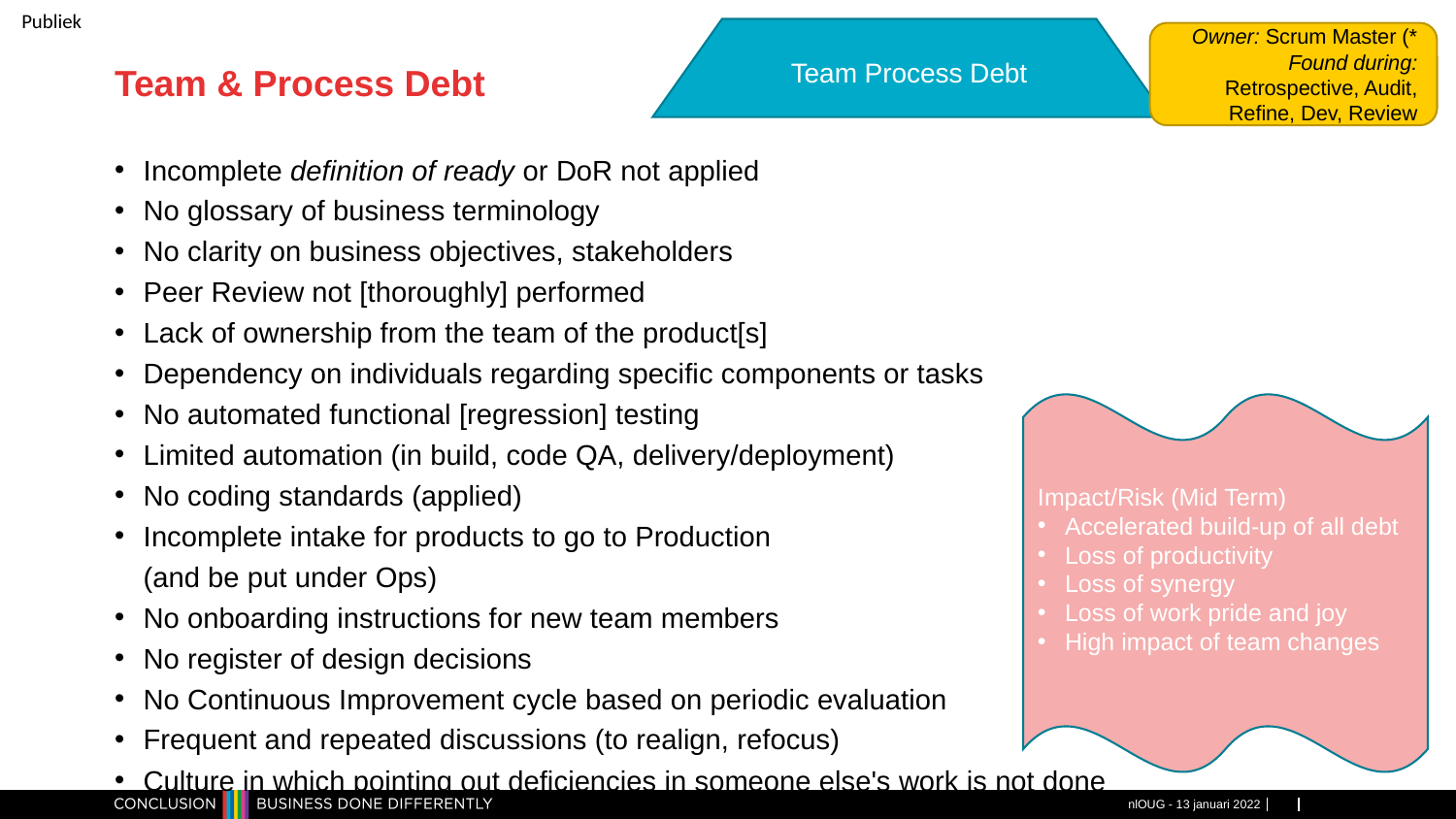

Team Process Debt
Owner: Scrum Master (*
Found during: Retrospective, Audit, Refine, Dev, Review
# Team & Process Debt
Incomplete definition of ready or DoR not applied
No glossary of business terminology
No clarity on business objectives, stakeholders
Peer Review not [thoroughly] performed
Lack of ownership from the team of the product[s]
Dependency on individuals regarding specific components or tasks
No automated functional [regression] testing
Limited automation (in build, code QA, delivery/deployment)
No coding standards (applied)
Incomplete intake for products to go to Production
(and be put under Ops)
No onboarding instructions for new team members
No register of design decisions
No Continuous Improvement cycle based on periodic evaluation
Frequent and repeated discussions (to realign, refocus)
Culture in which pointing out deficiencies in someone else's work is not done
Impact/Risk (Mid Term)
Accelerated build-up of all debt
Loss of productivity
Loss of synergy
Loss of work pride and joy
High impact of team changes

nlOUG - 13 januari 2022